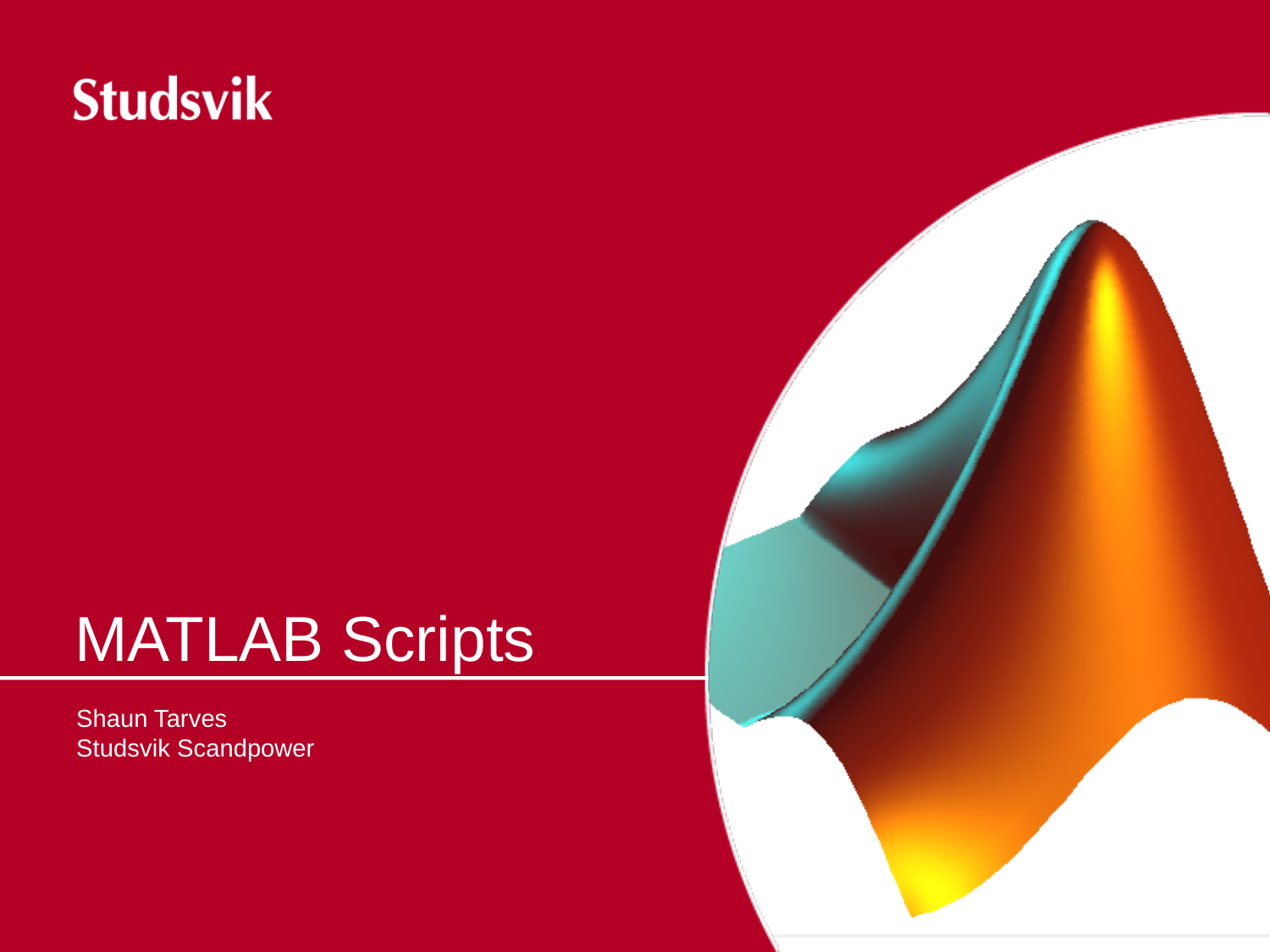

# MATLAB Scripts
Shaun Tarves
Studsvik Scandpower